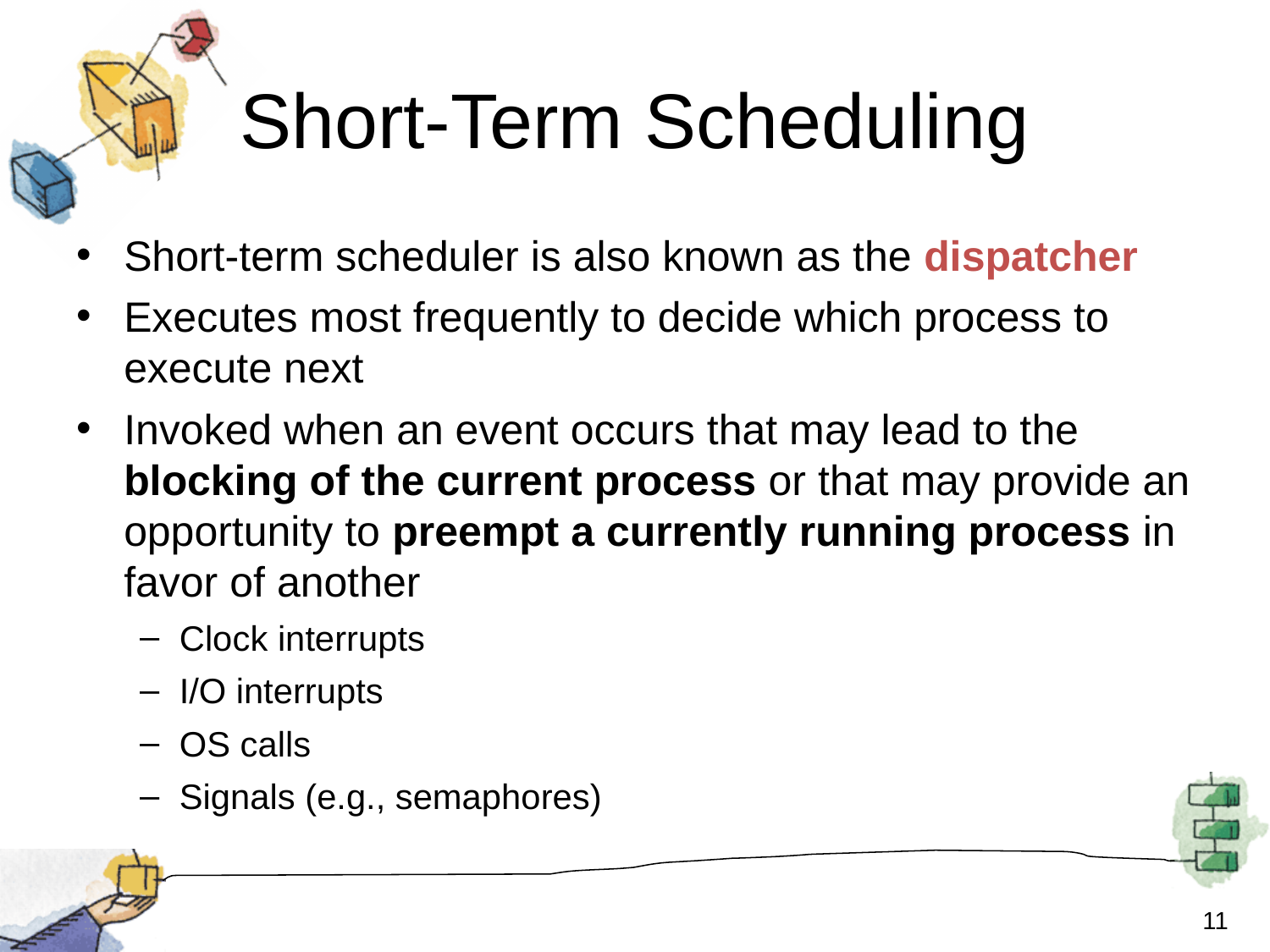

# Short-Term Scheduling
Short-term scheduler is also known as the dispatcher
Executes most frequently to decide which process to execute next
Invoked when an event occurs that may lead to the blocking of the current process or that may provide an opportunity to preempt a currently running process in favor of another
Clock interrupts
I/O interrupts
OS calls
Signals (e.g., semaphores)